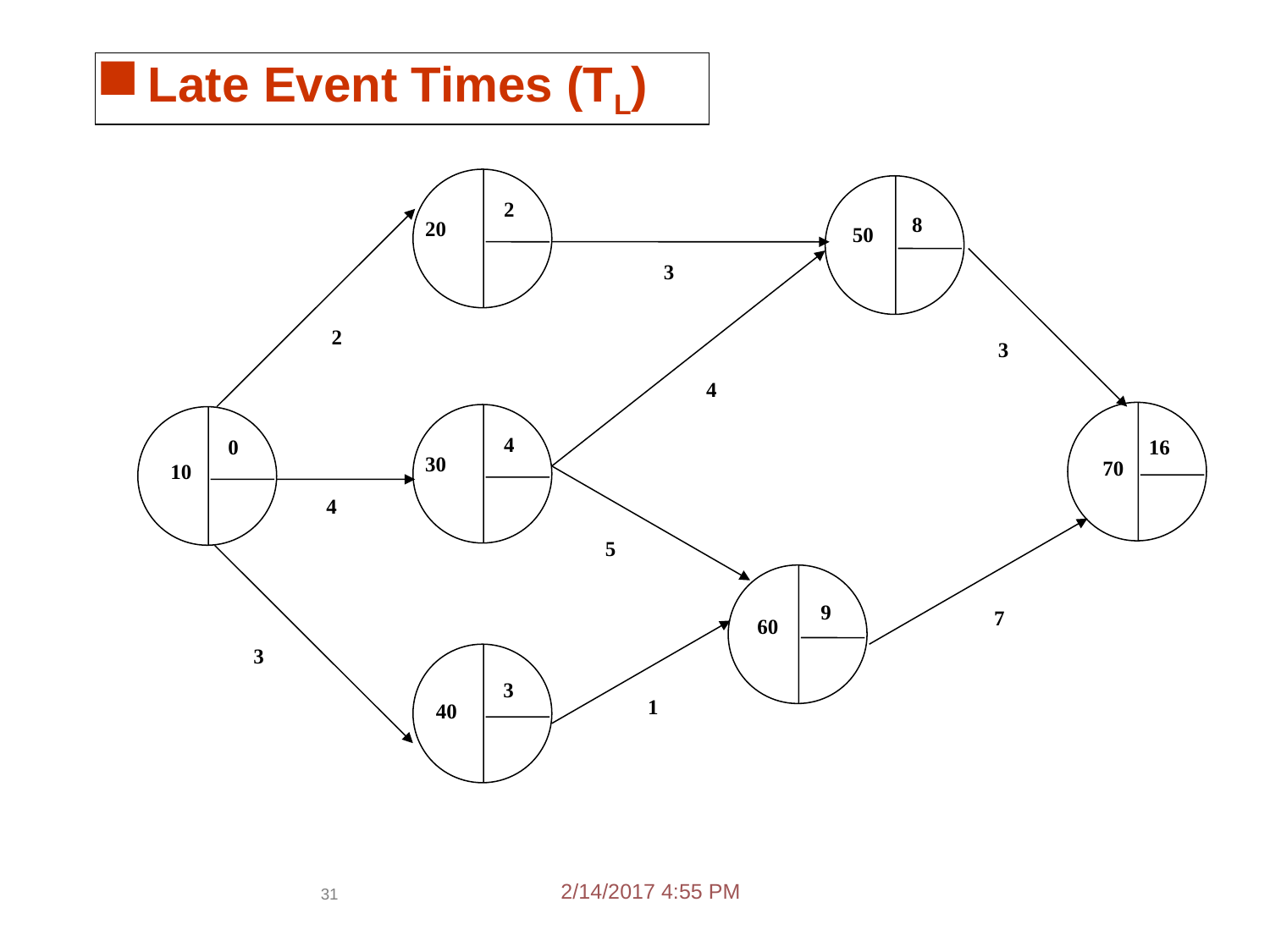

Late Event Times (TL)
           2

20

50

70

           4

30

            10

0

60

3

3
2
3
4
4
5
7
3
1
8
16
9
40
2/14/2017 4:55 PM
31